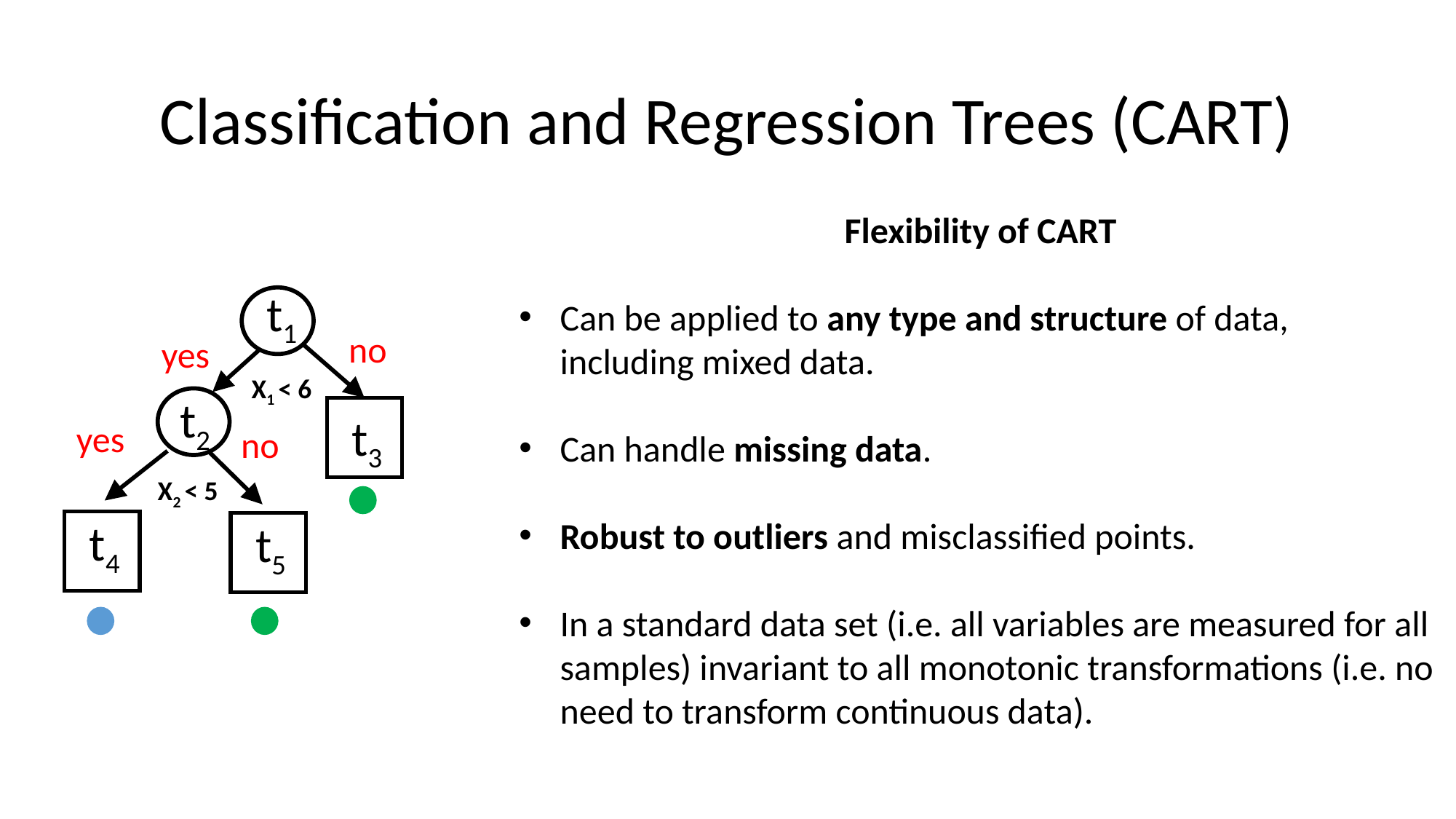

# Classification and Regression Trees (CART)
Flexibility of CART

Can be applied to any type and structure of data,
     including mixed data.

Can handle missing data.

Robust to outliers and misclassified points.

In a standard data set (i.e. all variables are measured for all
     samples) invariant to all monotonic transformations (i.e. no
     need to transform continuous data).

t1
t2

t3
t4
t5

no
yes
yes
no

X1 < 6
X2 < 5